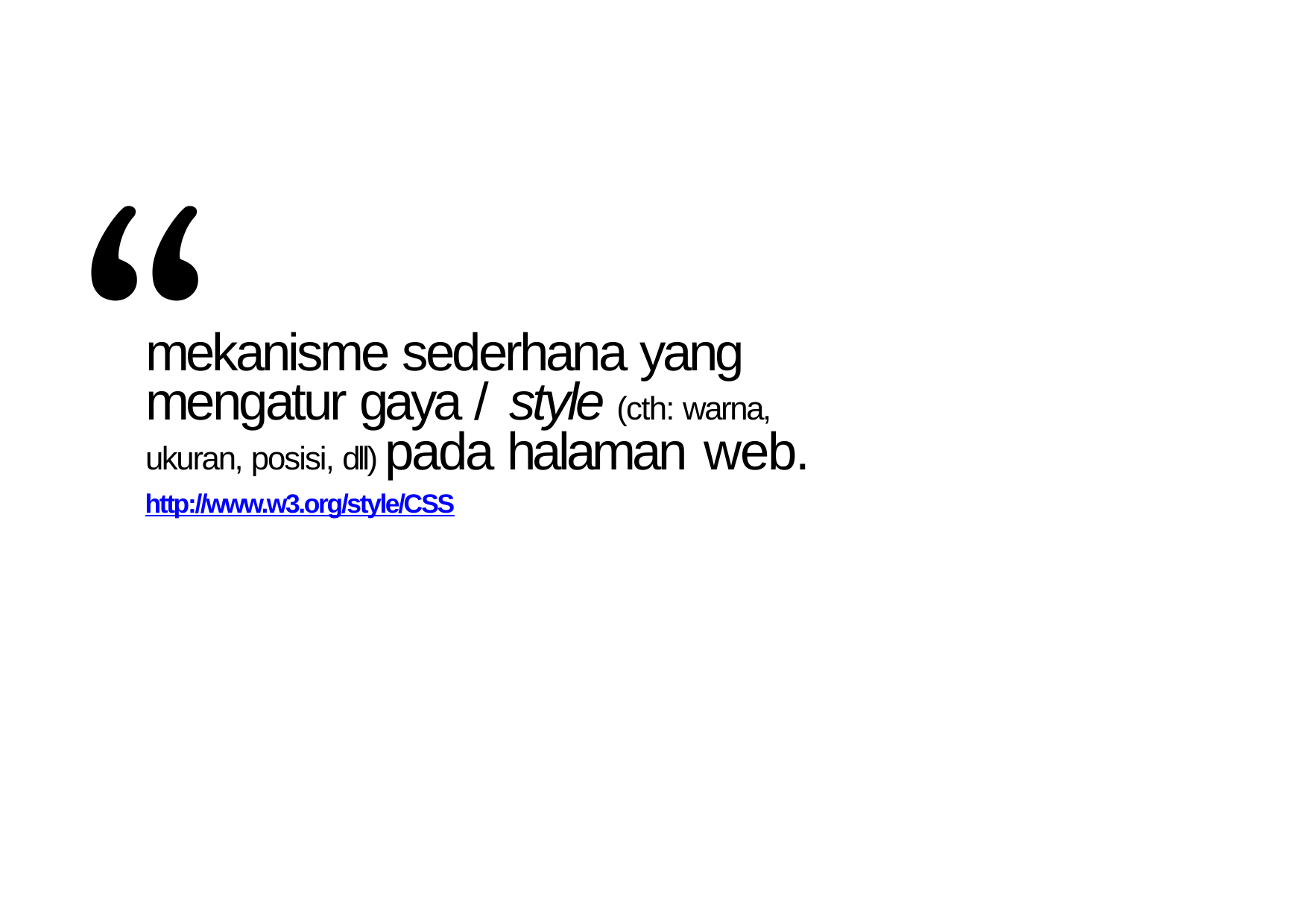

# “
mekanisme sederhana yang  mengatur gaya / style (cth: warna,  ukuran, posisi, dll) pada halaman web.
http://www.w3.org/style/CSS